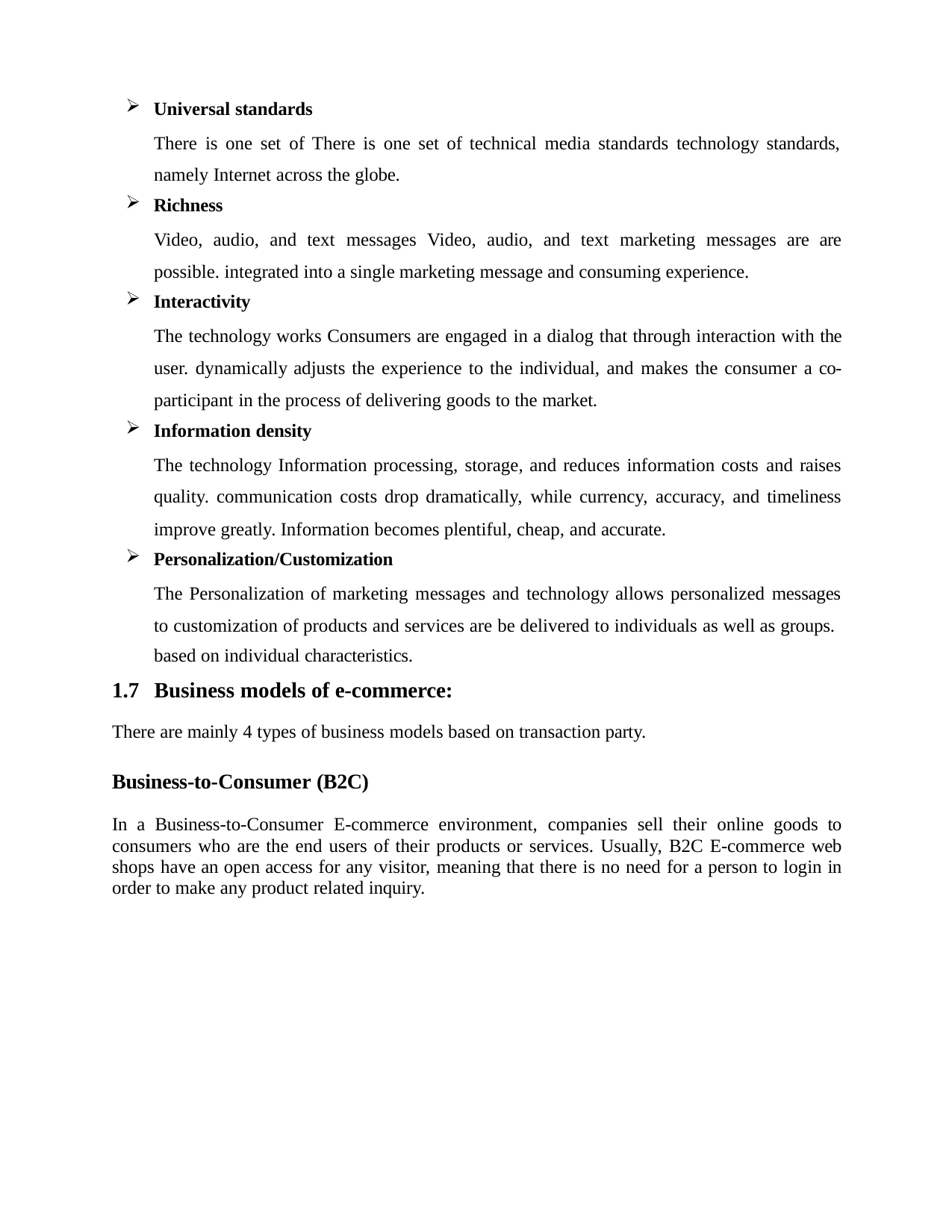

Universal standards
There is one set of There is one set of technical media standards technology standards, namely Internet across the globe.
Richness
Video, audio, and text messages Video, audio, and text marketing messages are are possible. integrated into a single marketing message and consuming experience.
Interactivity
The technology works Consumers are engaged in a dialog that through interaction with the user. dynamically adjusts the experience to the individual, and makes the consumer a co- participant in the process of delivering goods to the market.
Information density
The technology Information processing, storage, and reduces information costs and raises quality. communication costs drop dramatically, while currency, accuracy, and timeliness improve greatly. Information becomes plentiful, cheap, and accurate.
Personalization/Customization
The Personalization of marketing messages and technology allows personalized messages to customization of products and services are be delivered to individuals as well as groups.
based on individual characteristics.
1.7  Business models of e-commerce:
There are mainly 4 types of business models based on transaction party.

Business-to-Consumer (B2C)
In a Business-to-Consumer E-commerce environment, companies sell their online goods to consumers who are the end users of their products or services. Usually, B2C E-commerce web shops have an open access for any visitor, meaning that there is no need for a person to login in order to make any product related inquiry.